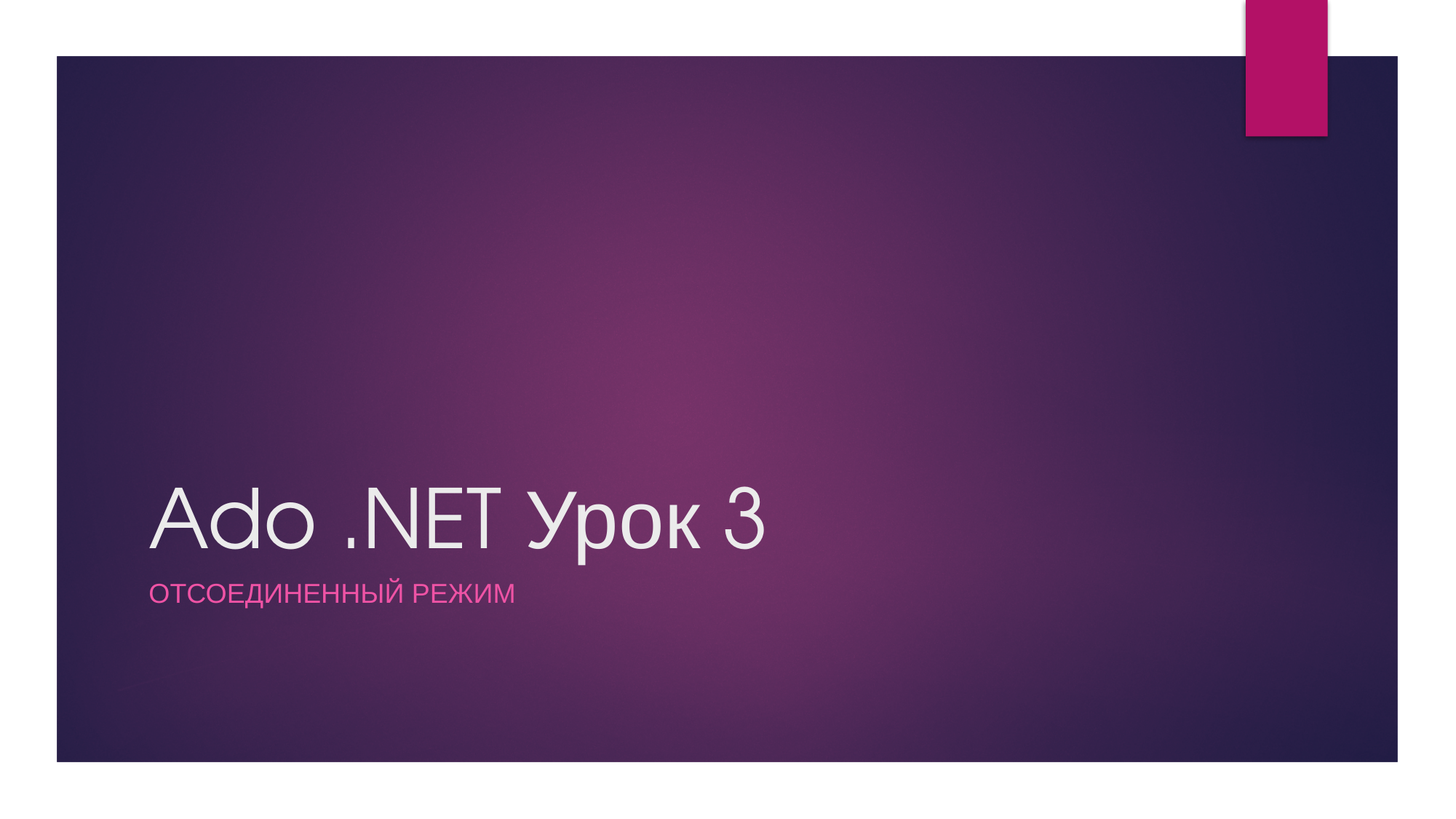

# Ado .NET Урок 3
Отсоединенный режим